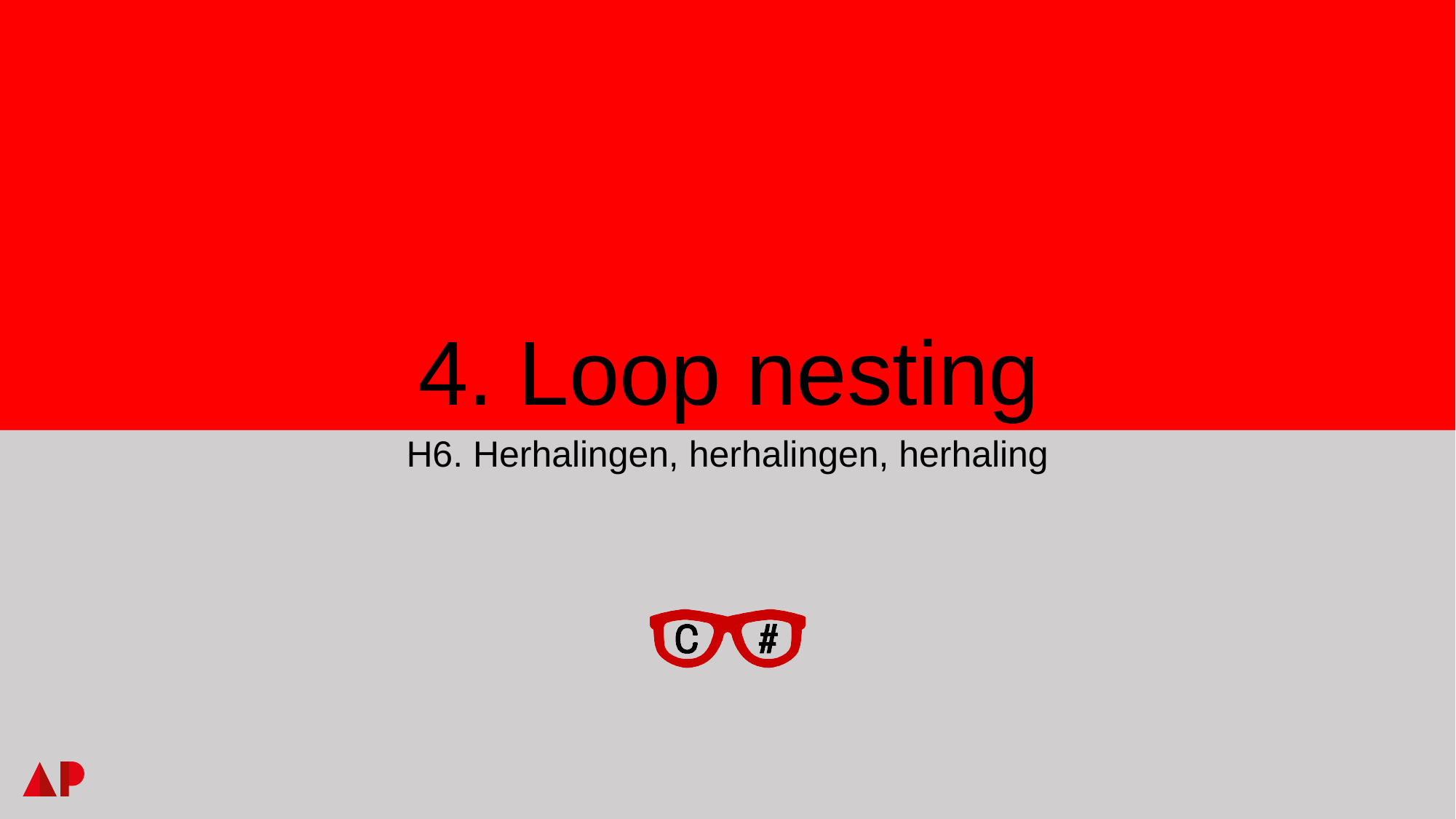

# 4. Loop nesting
H6. Herhalingen, herhalingen, herhaling